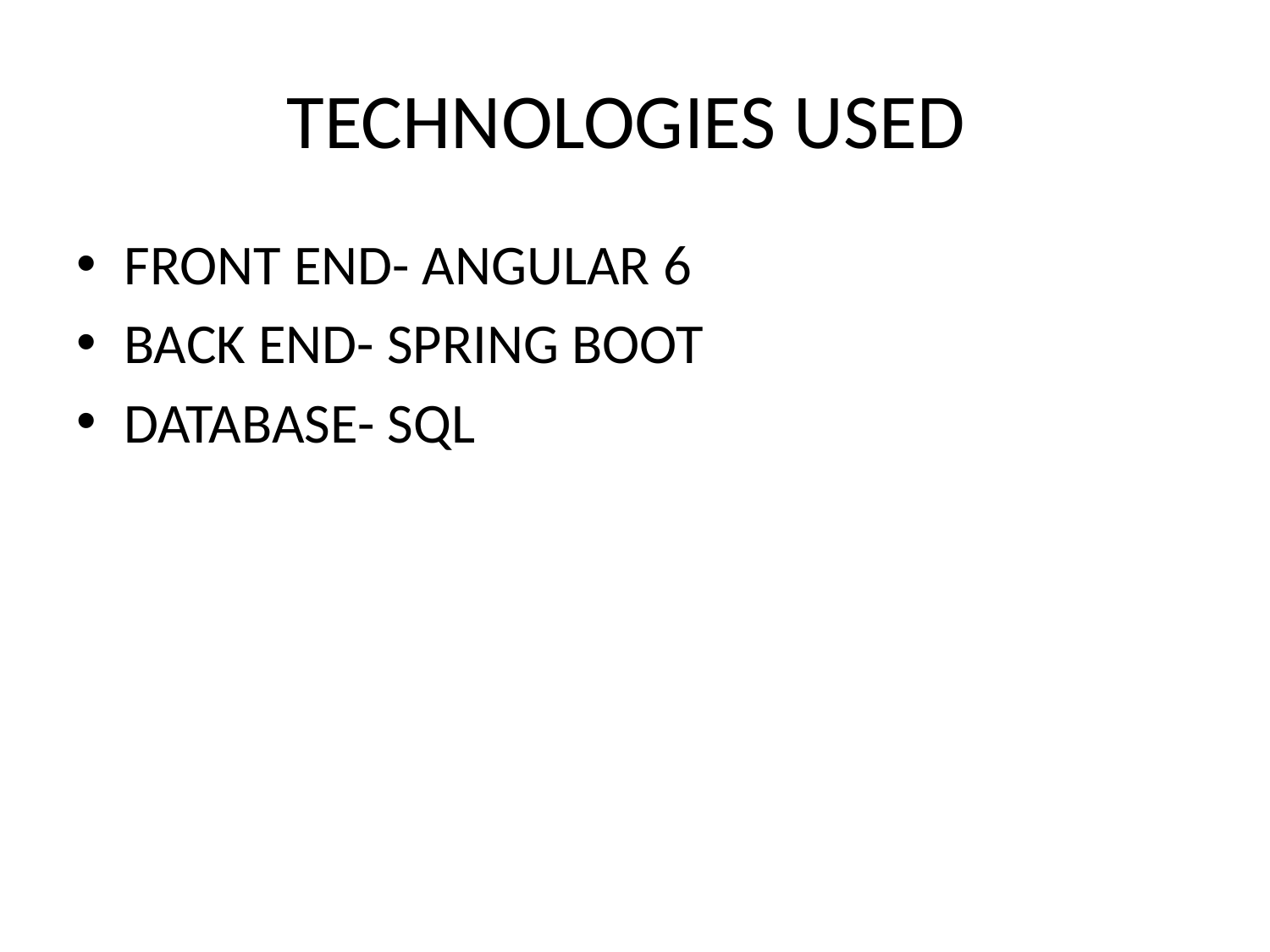

# TECHNOLOGIES USED
FRONT END- ANGULAR 6
BACK END- SPRING BOOT
DATABASE- SQL